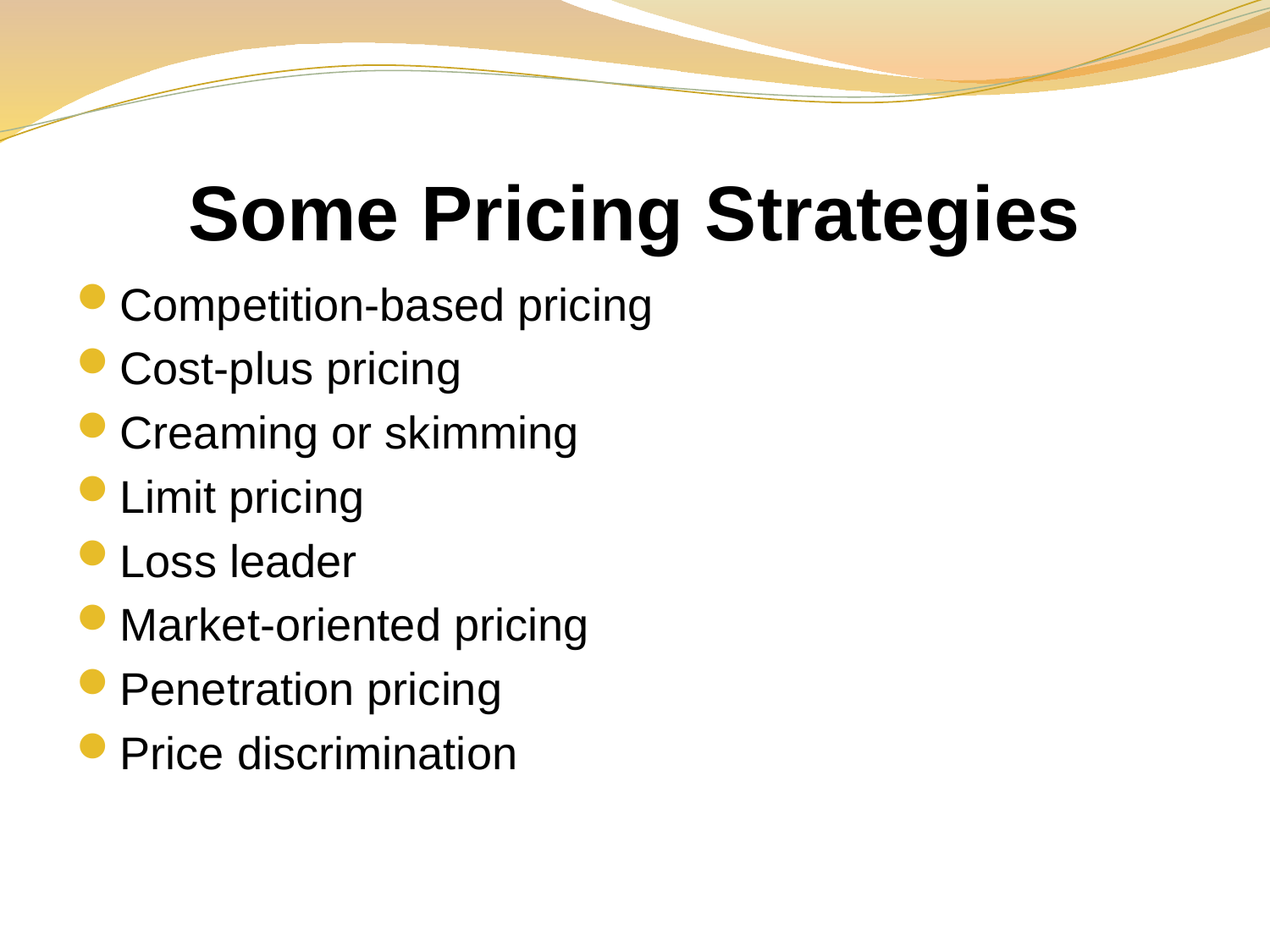

# Some Pricing Strategies
Competition-based pricing
Cost-plus pricing
Creaming or skimming
Limit pricing
Loss leader
Market-oriented pricing
Penetration pricing
Price discrimination